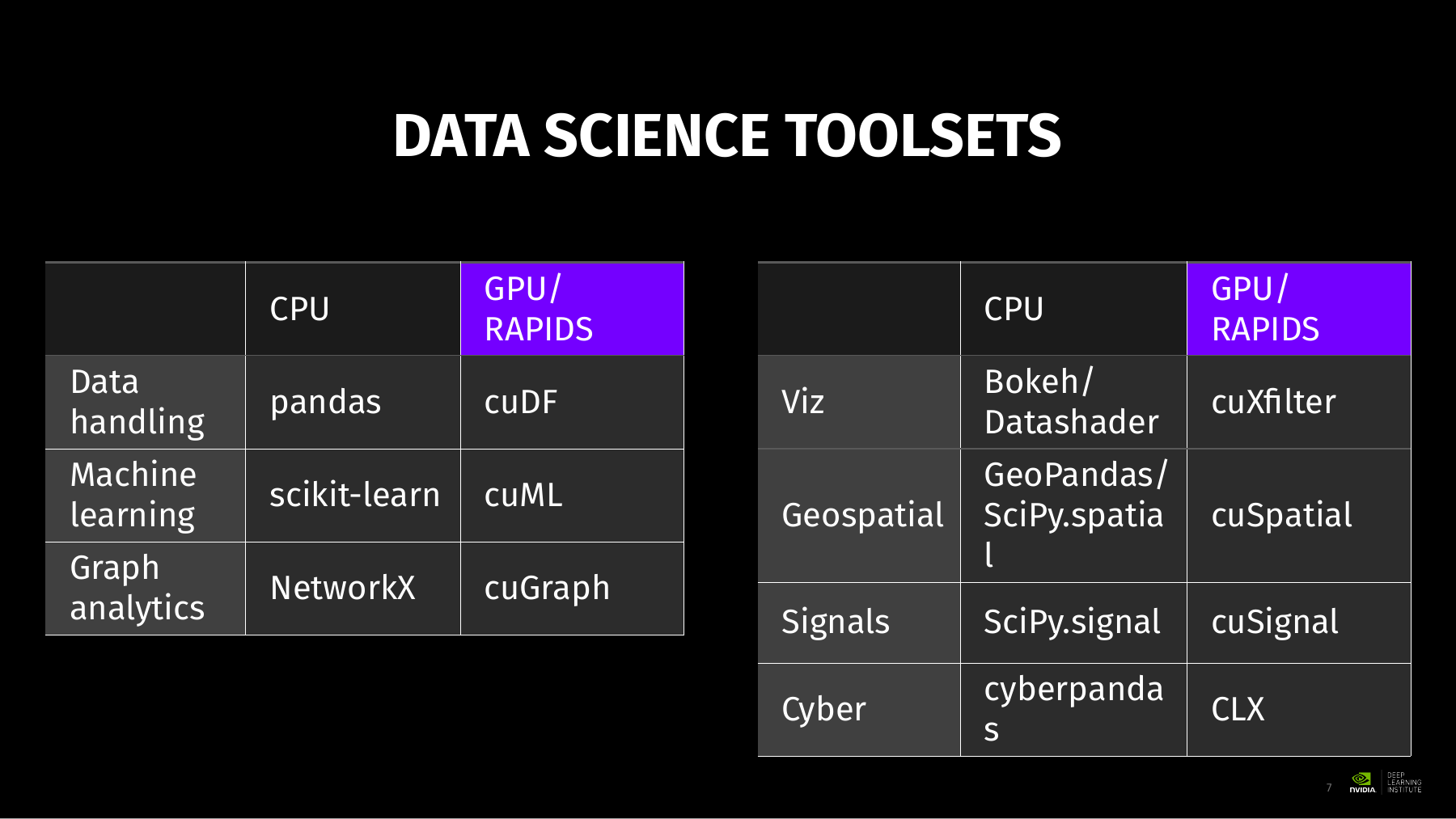

# Data science toolsets

|  | CPU | GPU/RAPIDS |
| --- | --- | --- |
| Data handling | pandas | cuDF |
| Machine learning | scikit-learn | cuML |
| Graph analytics | NetworkX | cuGraph |
|  | CPU | GPU/RAPIDS |
| --- | --- | --- |
| Viz | Bokeh/ Datashader | cuXfilter |
| Geospatial | GeoPandas/ SciPy.spatial | cuSpatial |
| Signals | SciPy.signal | cuSignal |
| Cyber | cyberpandas | CLX |